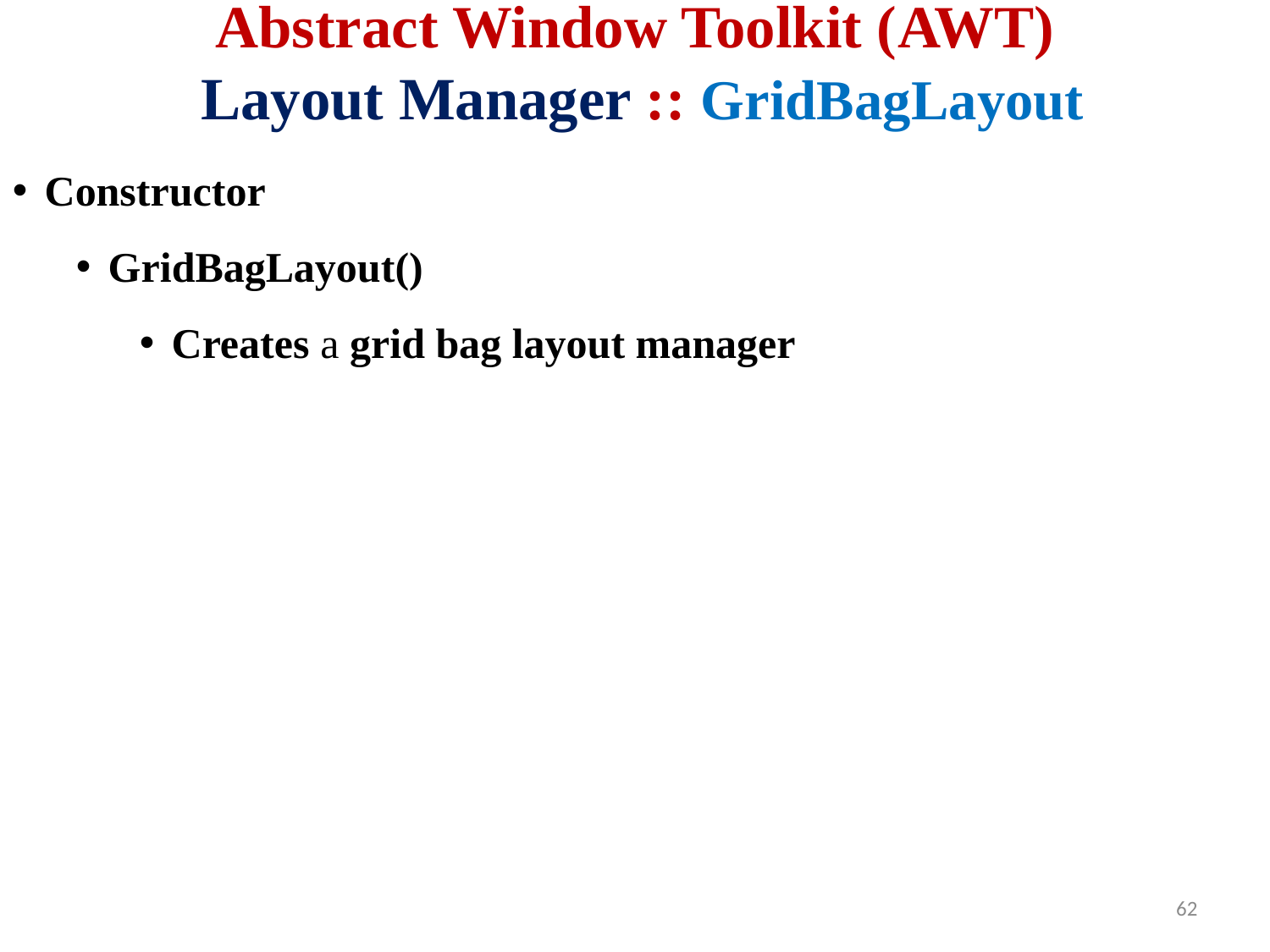

# Abstract Window Toolkit (AWT) Layout Manager :: GridBagLayout
Constructor
GridBagLayout()
Creates a grid bag layout manager

 62